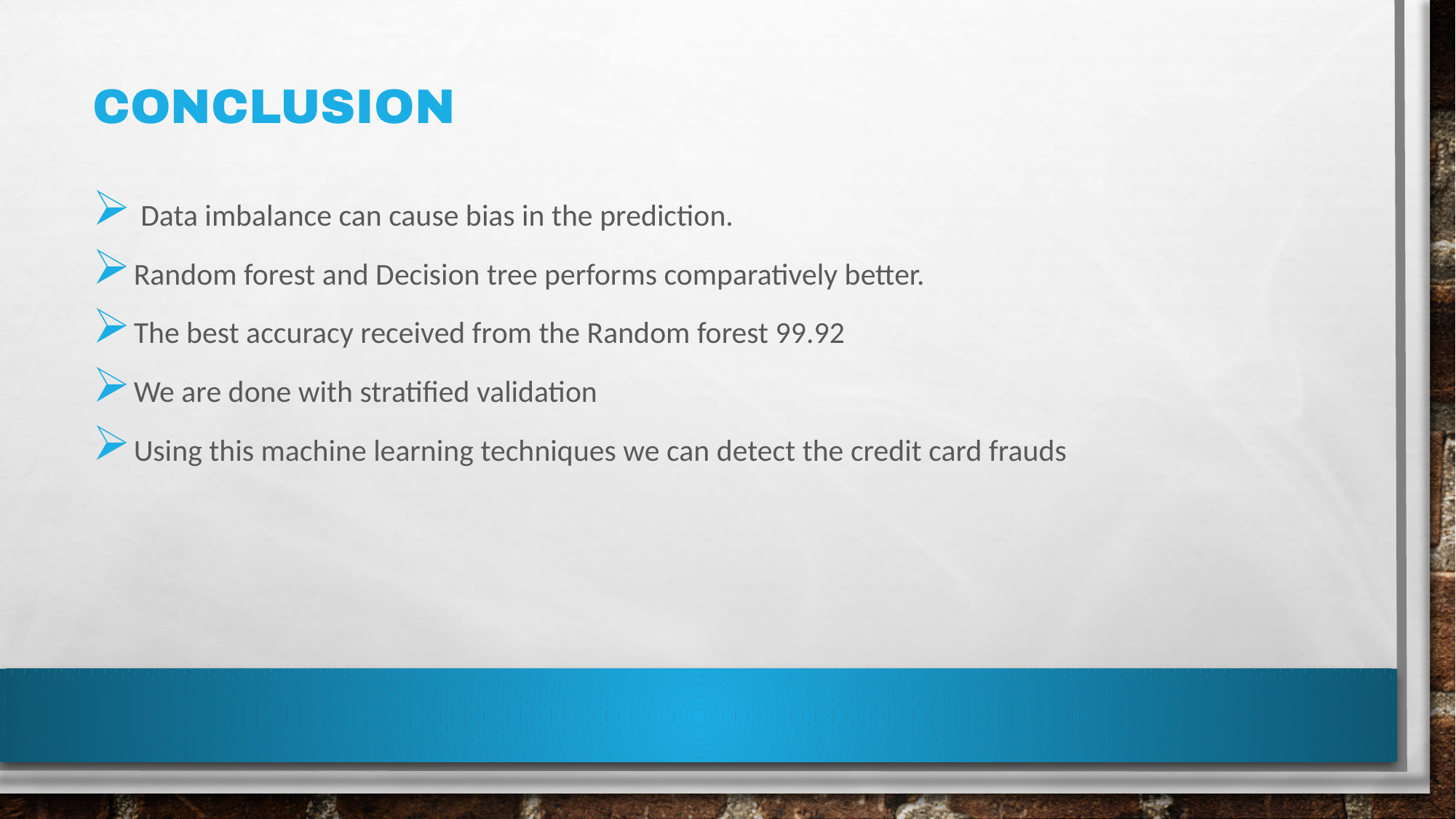

# conclusion
 Data imbalance can cause bias in the prediction.
Random forest and Decision tree performs comparatively better.
The best accuracy received from the Random forest 99.92
We are done with stratified validation
Using this machine learning techniques we can detect the credit card frauds